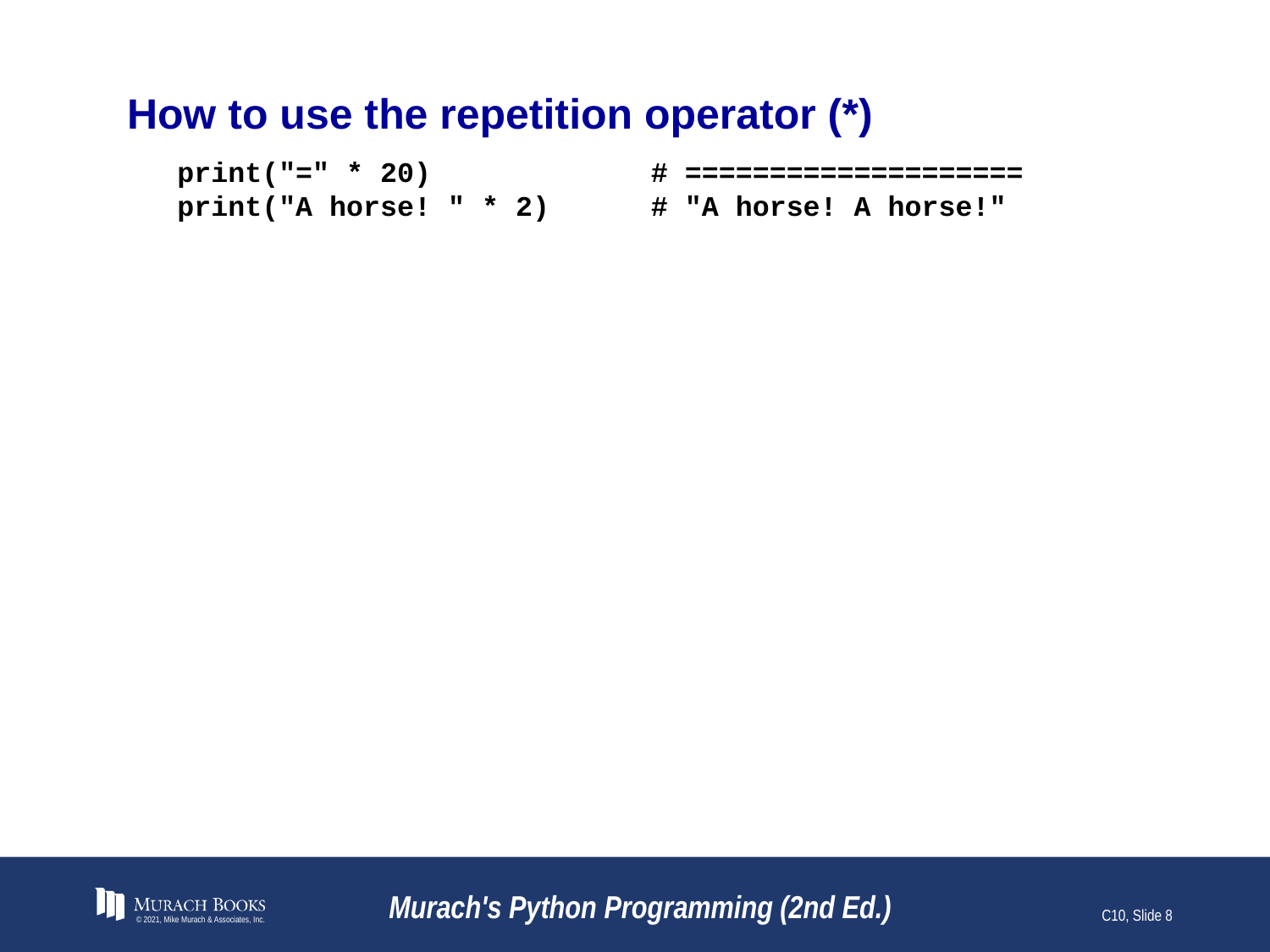

# How to use the repetition operator (*)
print("=" * 20)             # ====================
print("A horse! " * 2)      # "A horse! A horse!"

© 2021, Mike Murach & Associates, Inc.
Murach's Python Programming (2nd Ed.)

C10, Slide 8